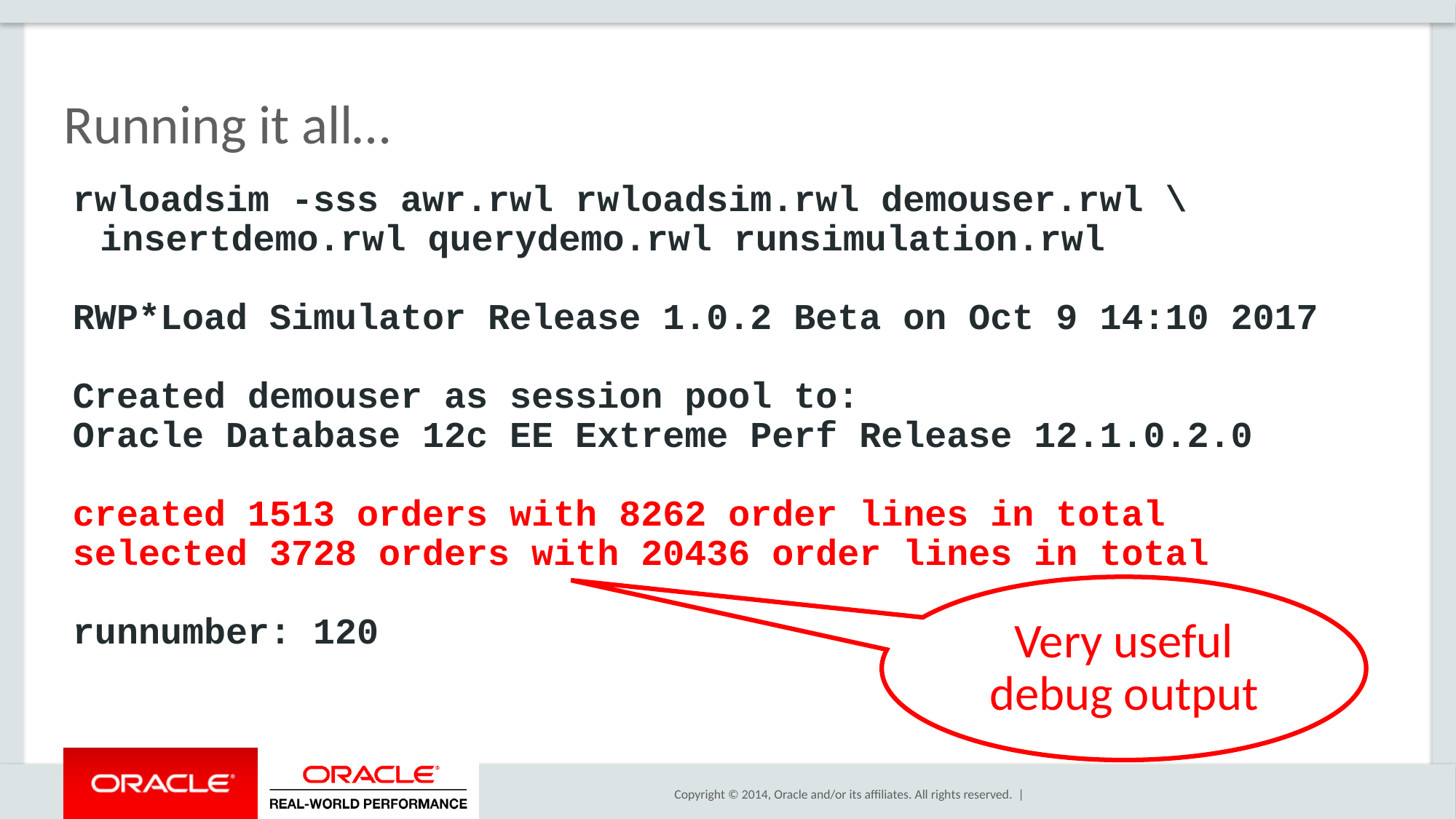

# Running it all…
rwloadsim -sss awr.rwl rwloadsim.rwl demouser.rwl \ insertdemo.rwl querydemo.rwl runsimulation.rwl

RWP*Load Simulator Release 1.0.2 Beta on Oct 9 14:10 2017

Created demouser as session pool to:
Oracle Database 12c EE Extreme Perf Release 12.1.0.2.0

created 1513 orders with 8262 order lines in total
selected 3728 orders with 20436 order lines in total

runnumber: 120

Very useful debug output